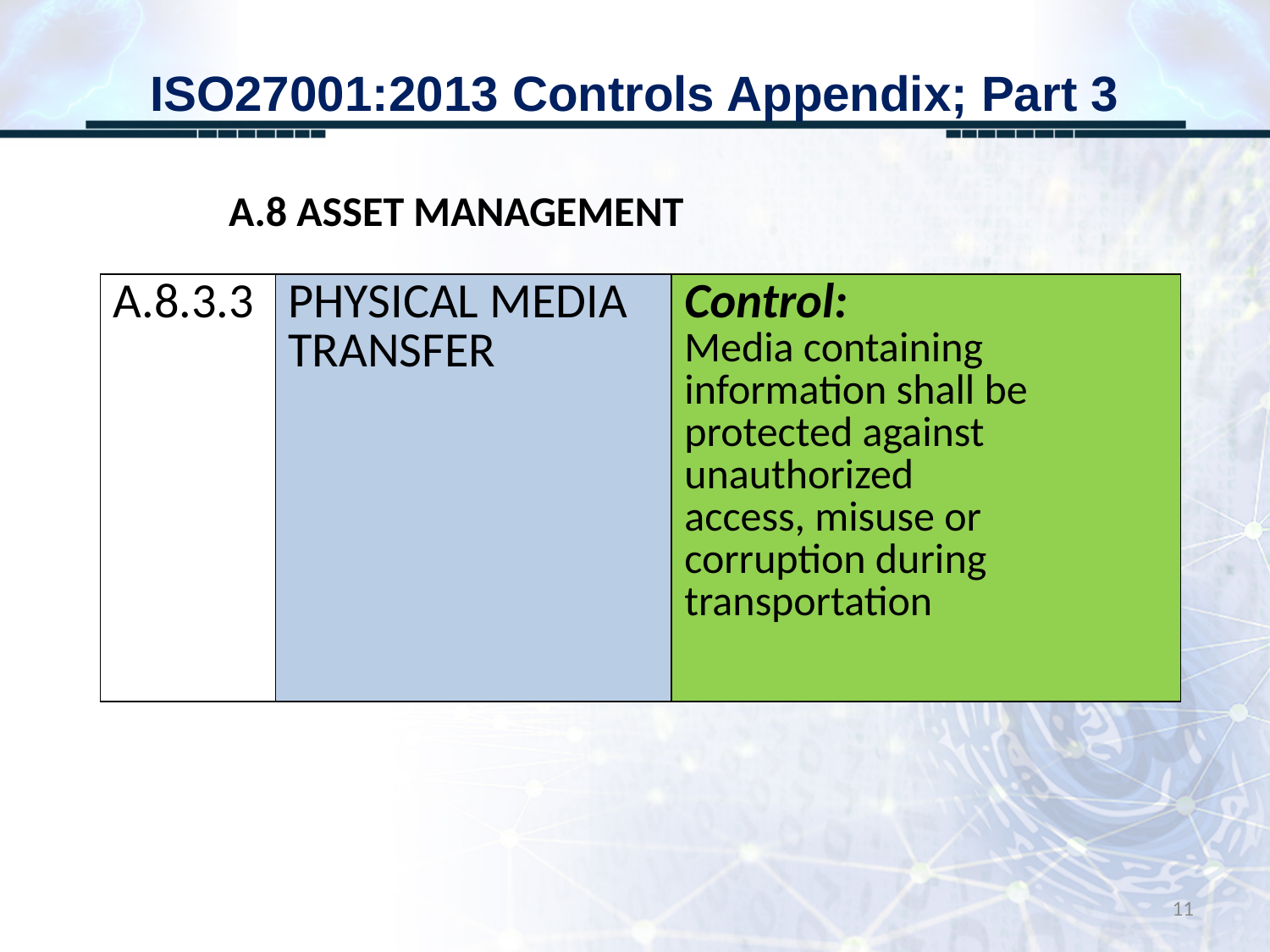

# ISO27001:2013 Controls Appendix; Part 3
A.8 ASSET MANAGEMENT
| A.8.3.3 | PHYSICAL MEDIA TRANSFER | Control: Media containing information shall be protected against unauthorized access, misuse or corruption during transportation |
| --- | --- | --- |
11